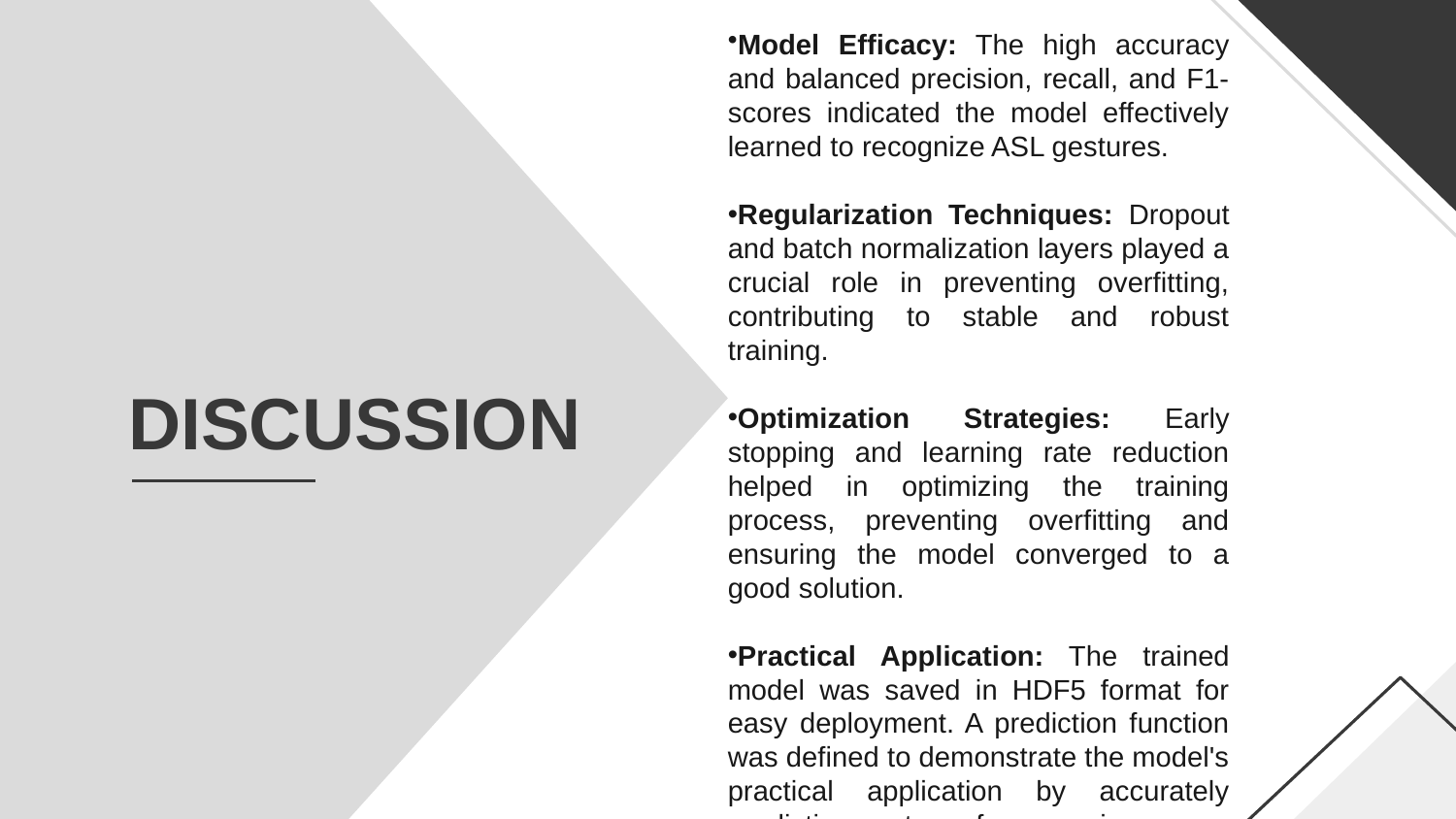

Model Efficacy: The high accuracy and balanced precision, recall, and F1-scores indicated the model effectively learned to recognize ASL gestures.

Regularization Techniques: Dropout and batch normalization layers played a crucial role in preventing overfitting, contributing to stable and robust training.

Optimization Strategies: Early stopping and learning rate reduction helped in optimizing the training process, preventing overfitting and ensuring the model converged to a good solution.

Practical Application: The trained model was saved in HDF5 format for easy deployment. A prediction function was defined to demonstrate the model's practical application by accurately predicting gestures from new images.

DISCUSSION